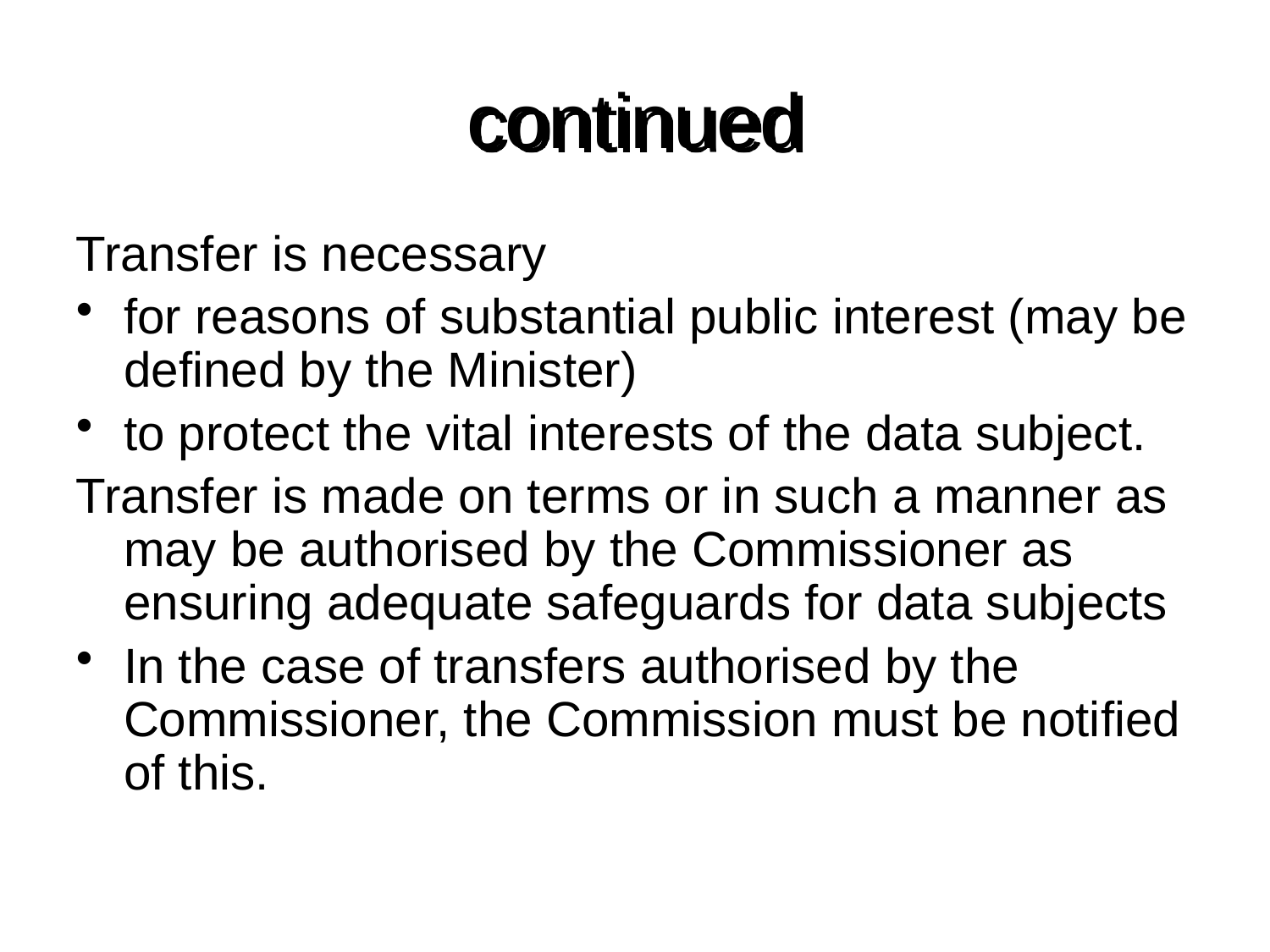

# continued
Transfer is necessary
for reasons of substantial public interest (may be defined by the Minister)
to protect the vital interests of the data subject.
Transfer is made on terms or in such a manner as may be authorised by the Commissioner as ensuring adequate safeguards for data subjects
In the case of transfers authorised by the Commissioner, the Commission must be notified of this.